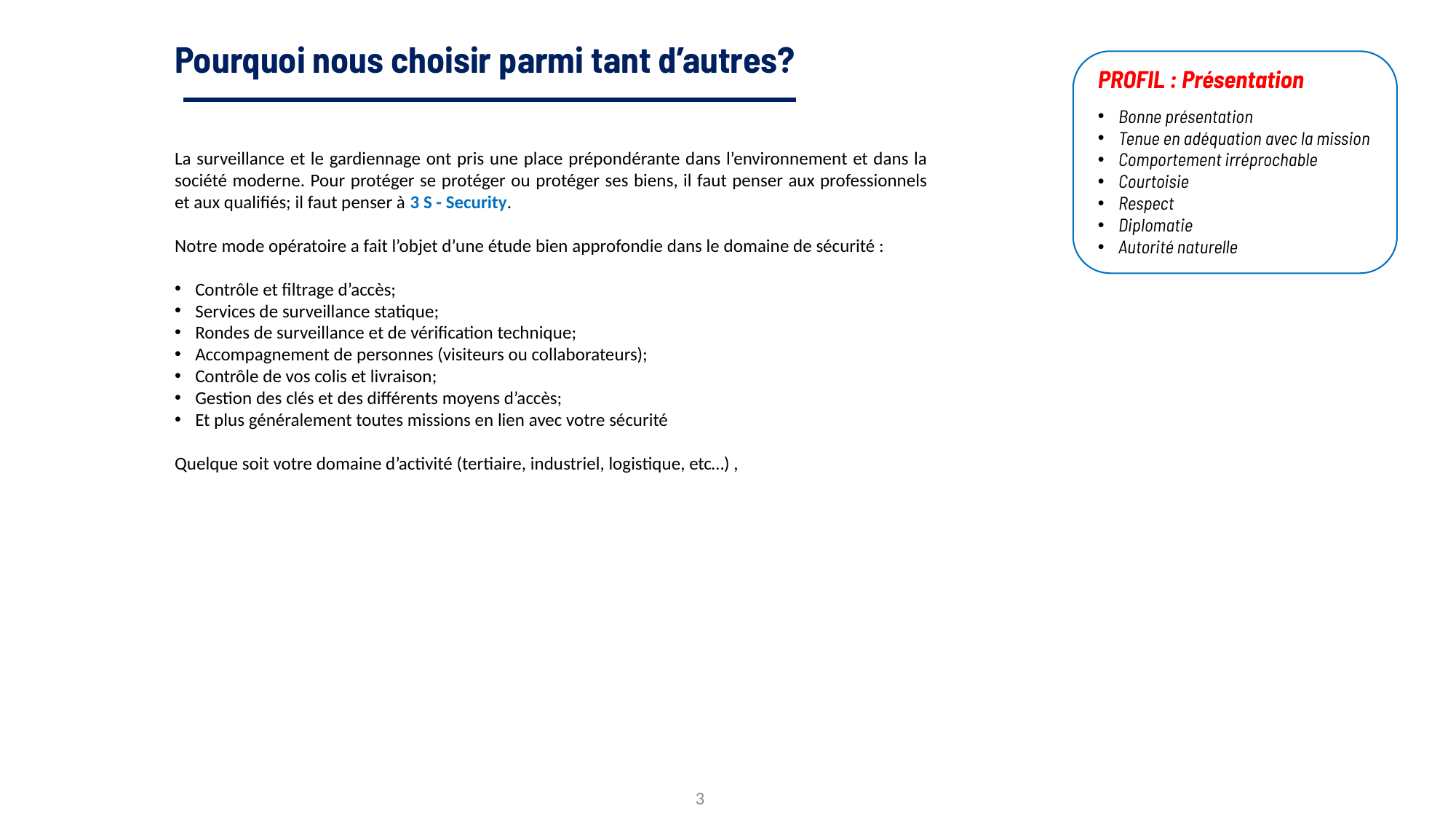

Pourquoi nous choisir parmi tant d’autres?

PROFIL : Présentation
Bonne présentation
Tenue en adéquation avec la mission
Comportement irréprochable
Courtoisie
Respect
Diplomatie
Autorité naturelle
La surveillance et le gardiennage ont pris une place prépondérante dans l’environnement et dans la société moderne. Pour protéger se protéger ou protéger ses biens, il faut penser aux professionnels et aux qualifiés; il faut penser à 3 S - Security.

Notre mode opératoire a fait l’objet d’une étude bien approfondie dans le domaine de sécurité :

Contrôle et filtrage d’accès;
Services de surveillance statique;
Rondes de surveillance et de vérification technique;
Accompagnement de personnes (visiteurs ou collaborateurs);
Contrôle de vos colis et livraison;
Gestion des clés et des différents moyens d’accès;
Et plus généralement toutes missions en lien avec votre sécurité

Quelque soit votre domaine d’activité (tertiaire, industriel, logistique, etc…) ,
3